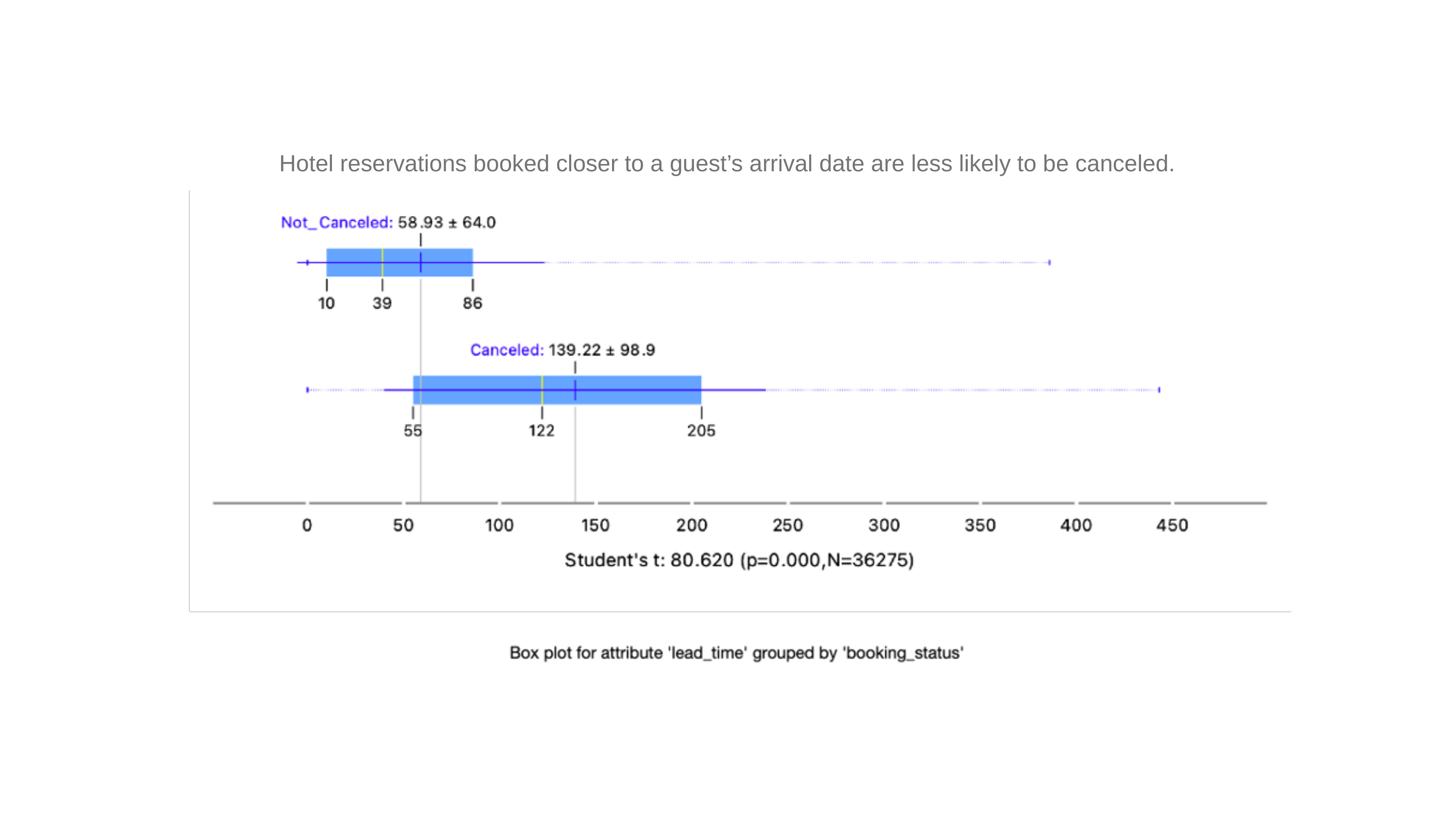

Hotel reservations booked closer to a guest’s arrival date are less likely to be canceled.